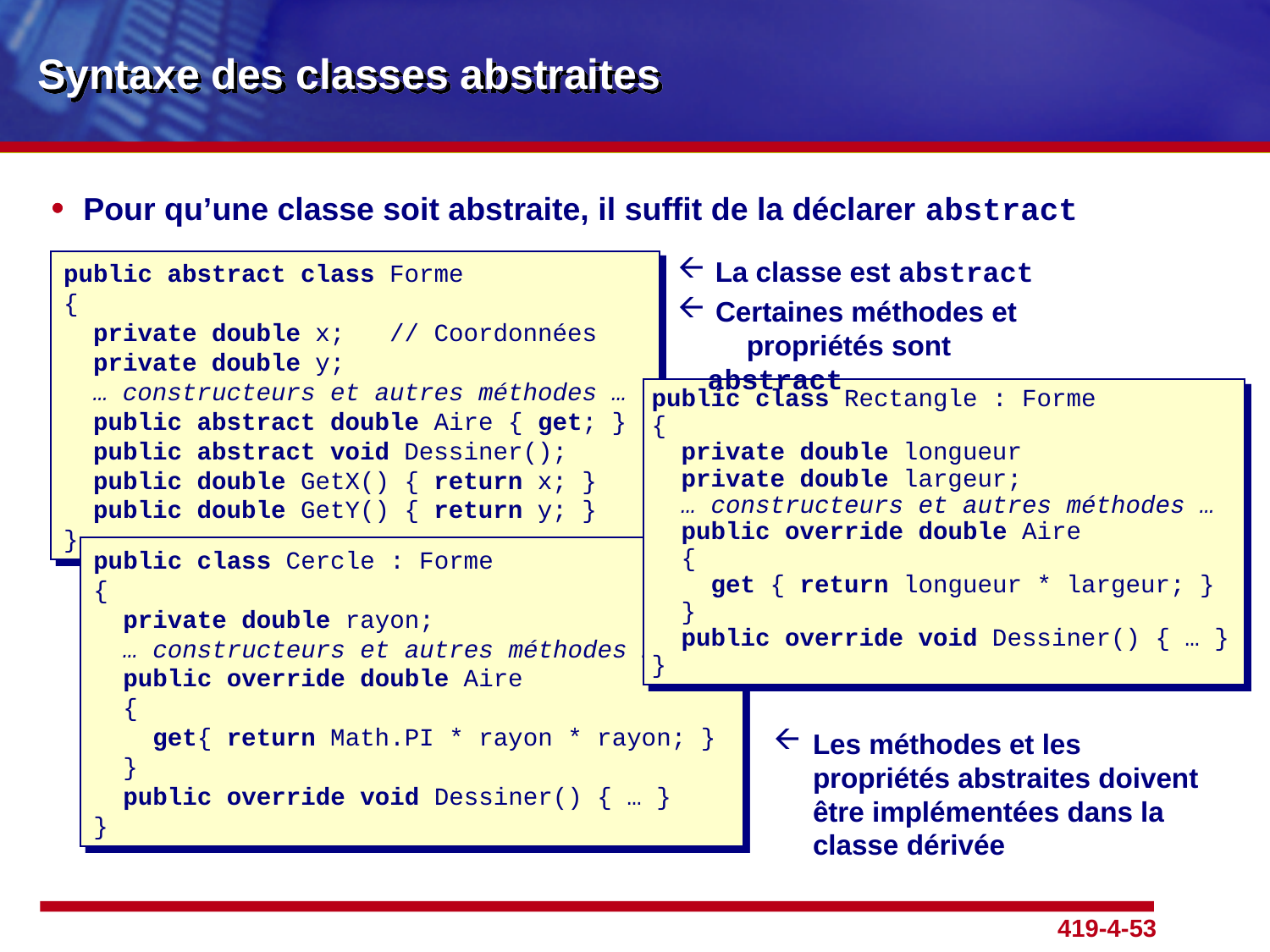

# Syntaxe des classes abstraites

Pour qu’une classe soit abstraite, il suffit de la déclarer abstract
 La classe est abstract
public abstract class Forme
{
  private double x;   // Coordonnées
  private double y;
  … constructeurs et autres méthodes …
  public abstract double Aire { get; }
  public abstract void Dessiner();
  public double GetX() { return x; }
  public double GetY() { return y; }
}
 Certaines méthodes et
     propriétés sont abstract
public class Rectangle : Forme
{
  private double longueur
  private double largeur;
  … constructeurs et autres méthodes …
  public override double Aire
  {
    get { return longueur * largeur; }
  }
  public override void Dessiner() { … }
}
public class Cercle : Forme
{
  private double rayon;
  … constructeurs et autres méthodes …
  public override double Aire
  {
    get{ return Math.PI * rayon * rayon; }
  }
  public override void Dessiner() { … }
}
Les méthodes et les propriétés abstraites doivent être implémentées dans la classe dérivée